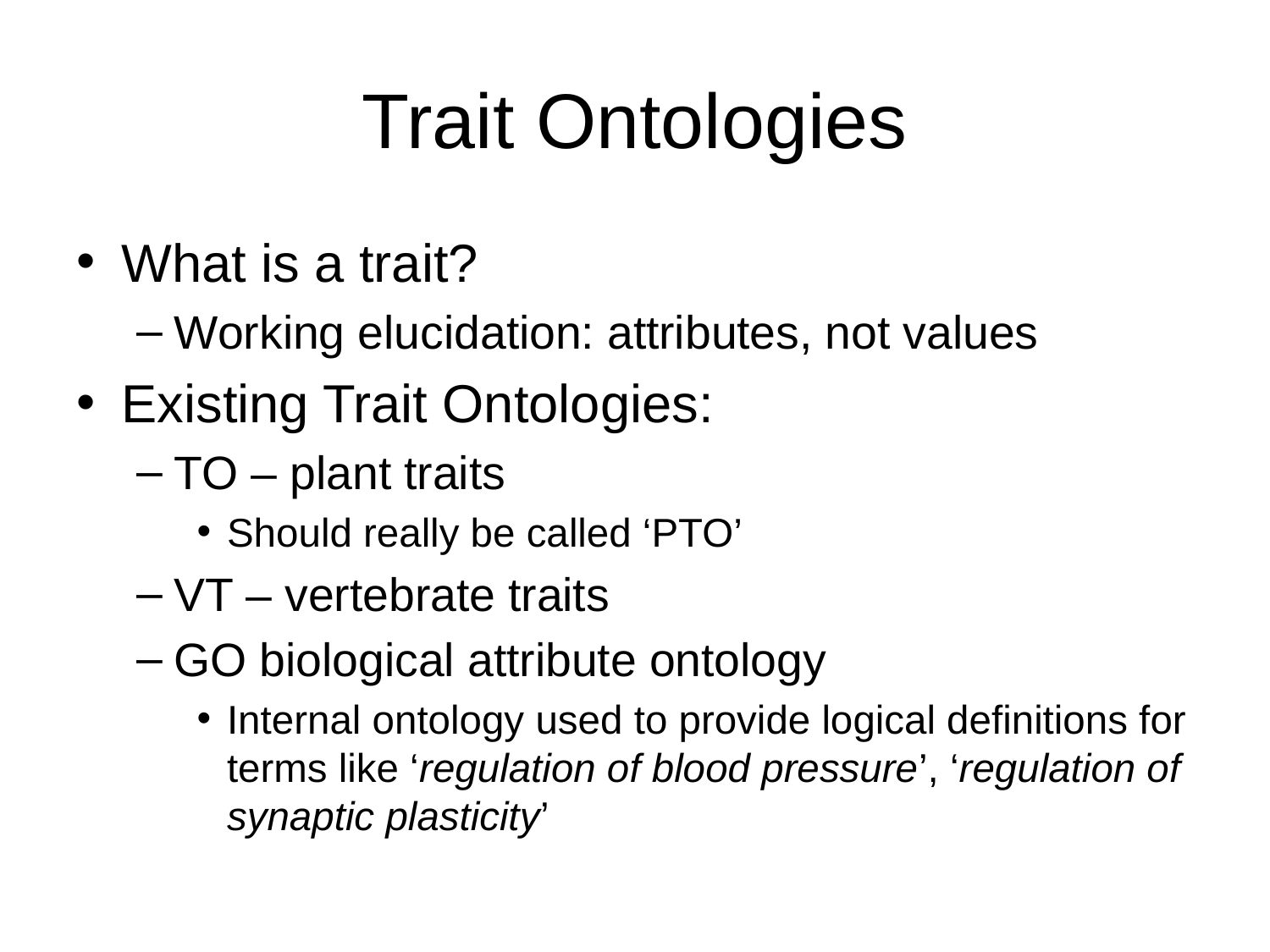

# Trait Ontologies
What is a trait?
Working elucidation: attributes, not values
Existing Trait Ontologies:
TO – plant traits
Should really be called ‘PTO’
VT – vertebrate traits
GO biological attribute ontology
Internal ontology used to provide logical definitions for terms like ‘regulation of blood pressure’, ‘regulation of synaptic plasticity’